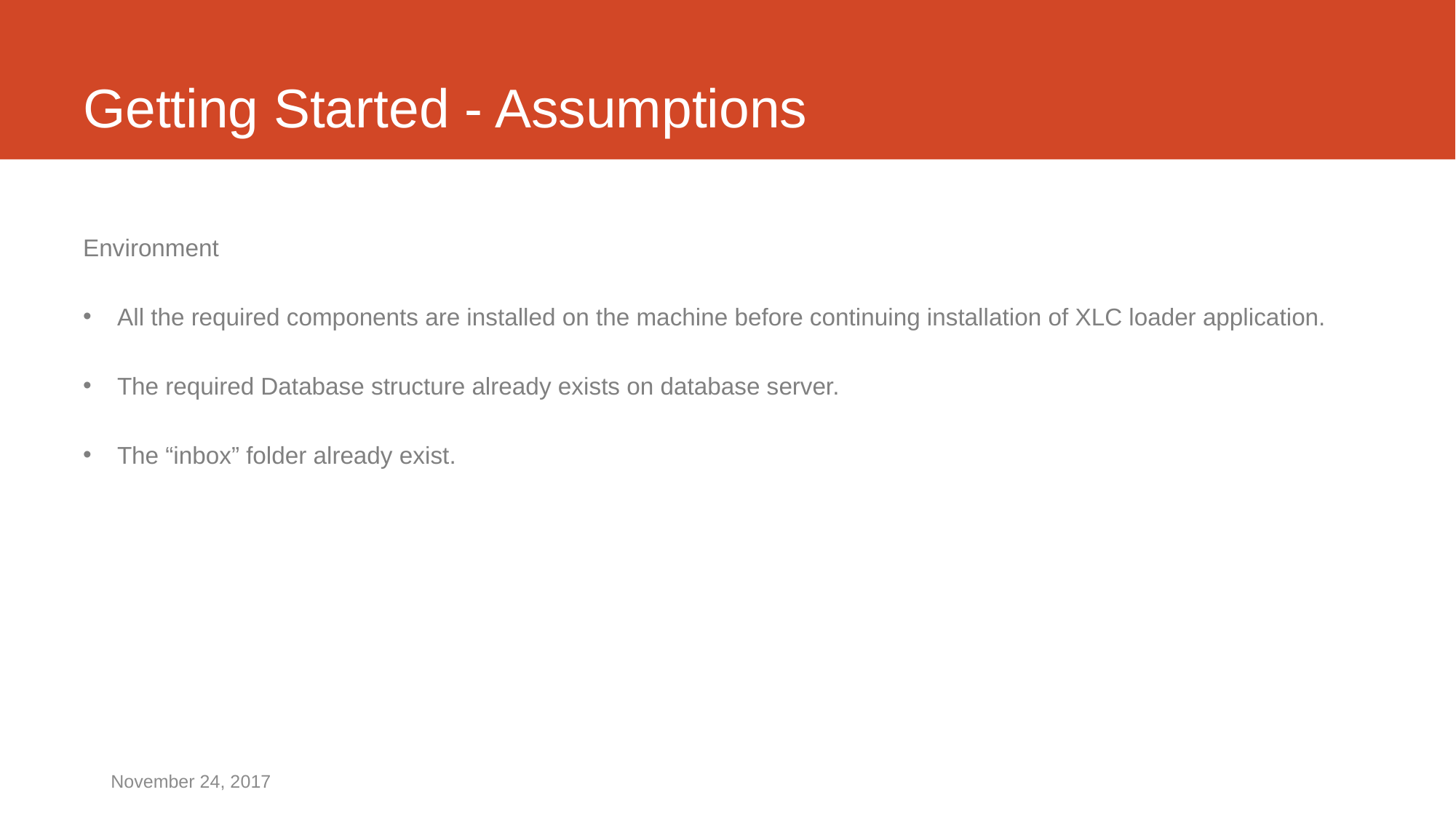

# Getting Started - Assumptions
Environment
All the required components are installed on the machine before continuing installation of XLC loader application.
The required Database structure already exists on database server.
The “inbox” folder already exist.
November 24, 2017